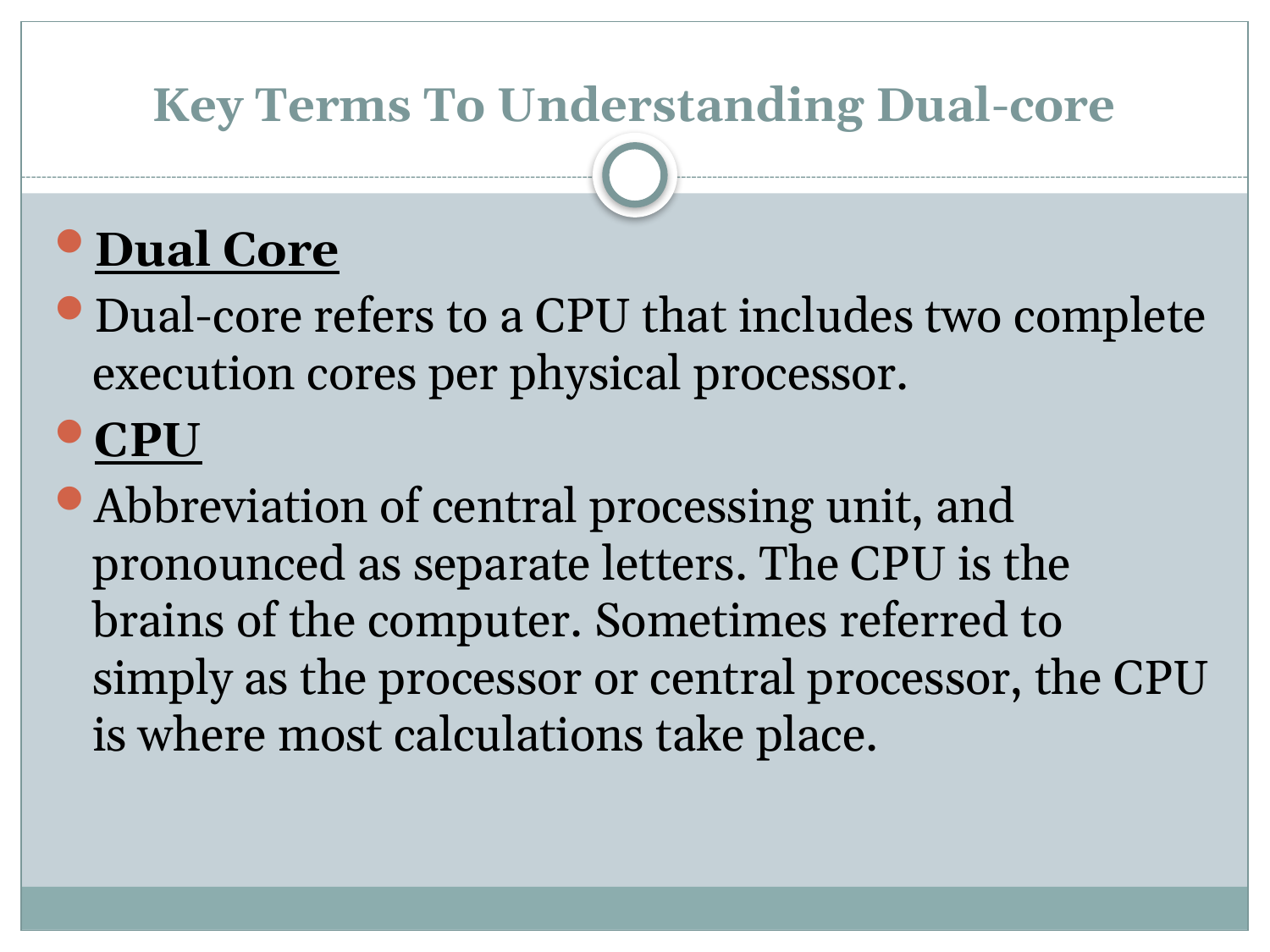

# Key Terms To Understanding Dual-core
Dual Core
Dual-core refers to a CPU that includes two complete execution cores per physical processor.
CPU
Abbreviation of central processing unit, and pronounced as separate letters. The CPU is the brains of the computer. Sometimes referred to simply as the processor or central processor, the CPU is where most calculations take place.